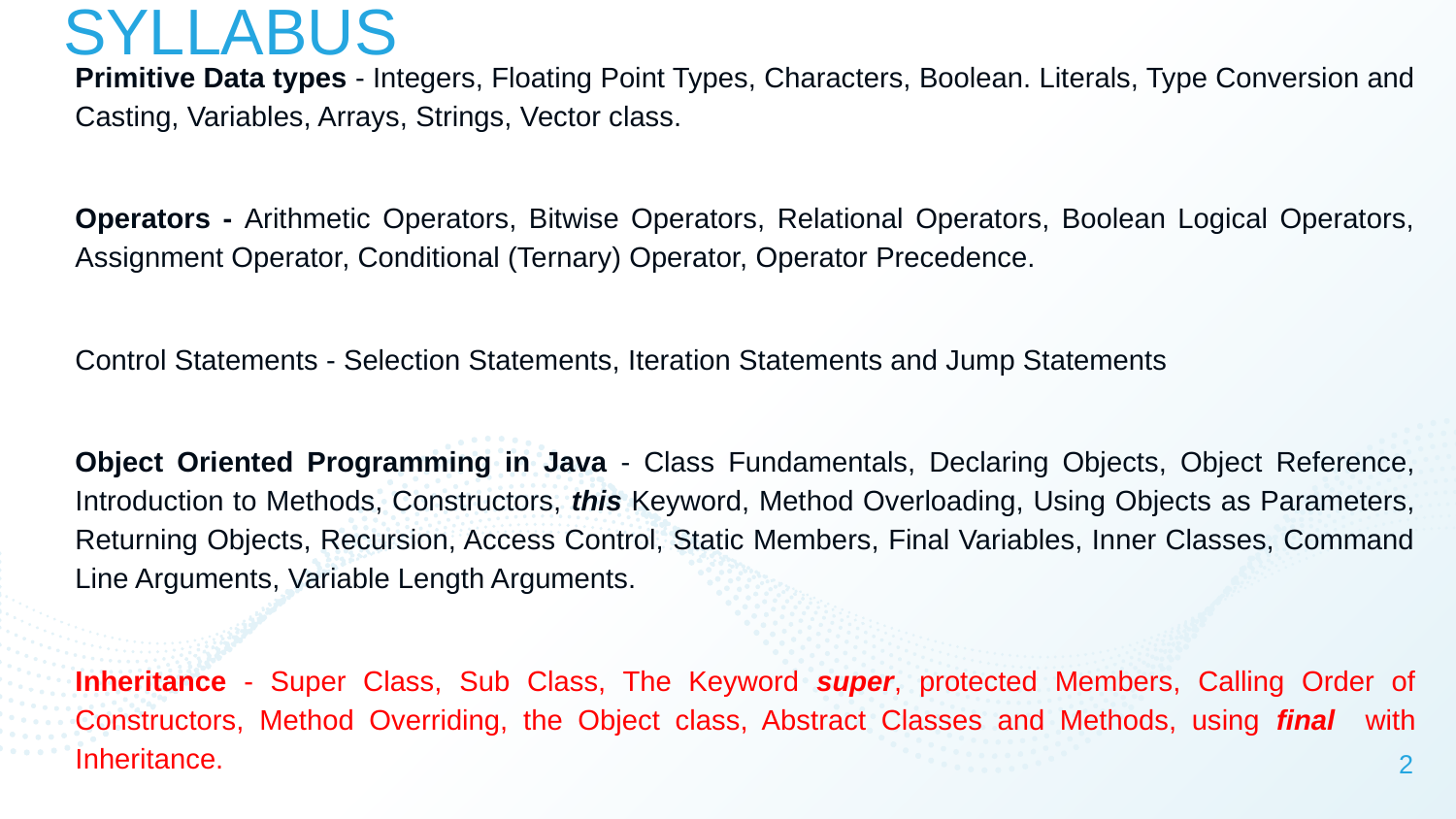

# SYLLABUS
Primitive Data types - Integers, Floating Point Types, Characters, Boolean. Literals, Type Conversion and Casting, Variables, Arrays, Strings, Vector class.

Operators - Arithmetic Operators, Bitwise Operators, Relational Operators, Boolean Logical Operators, Assignment Operator, Conditional (Ternary) Operator, Operator Precedence.

Control Statements - Selection Statements, Iteration Statements and Jump Statements

Object Oriented Programming in Java - Class Fundamentals, Declaring Objects, Object Reference, Introduction to Methods, Constructors, this Keyword, Method Overloading, Using Objects as Parameters, Returning Objects, Recursion, Access Control, Static Members, Final Variables, Inner Classes, Command Line Arguments, Variable Length Arguments.

Inheritance - Super Class, Sub Class, The Keyword super, protected Members, Calling Order of Constructors, Method Overriding, the Object class, Abstract Classes and Methods, using final  with Inheritance.
2